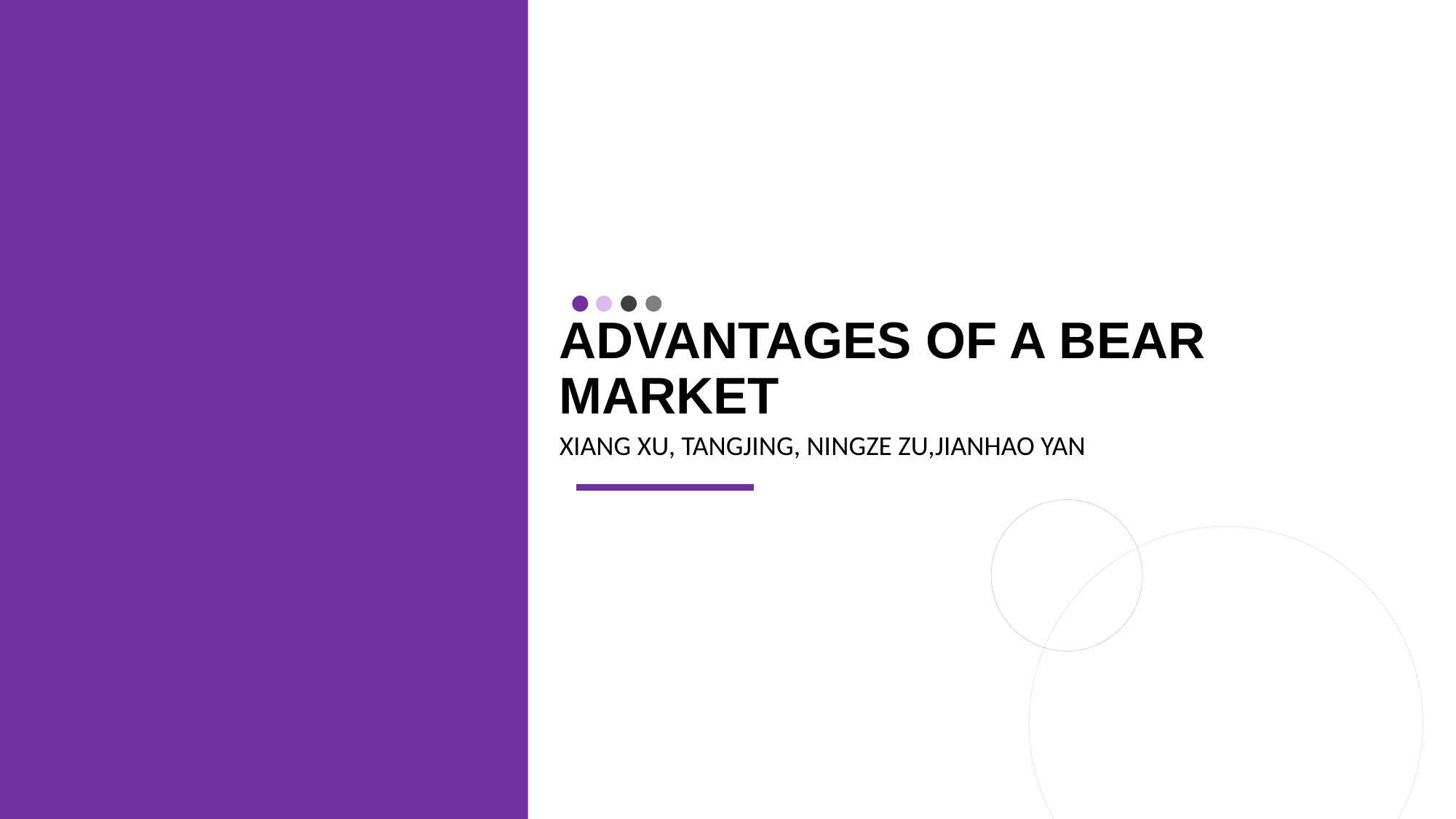

# Advantages of a Bear Market
Xiang XU, TangJing, Ningze ZU,Jianhao Yan